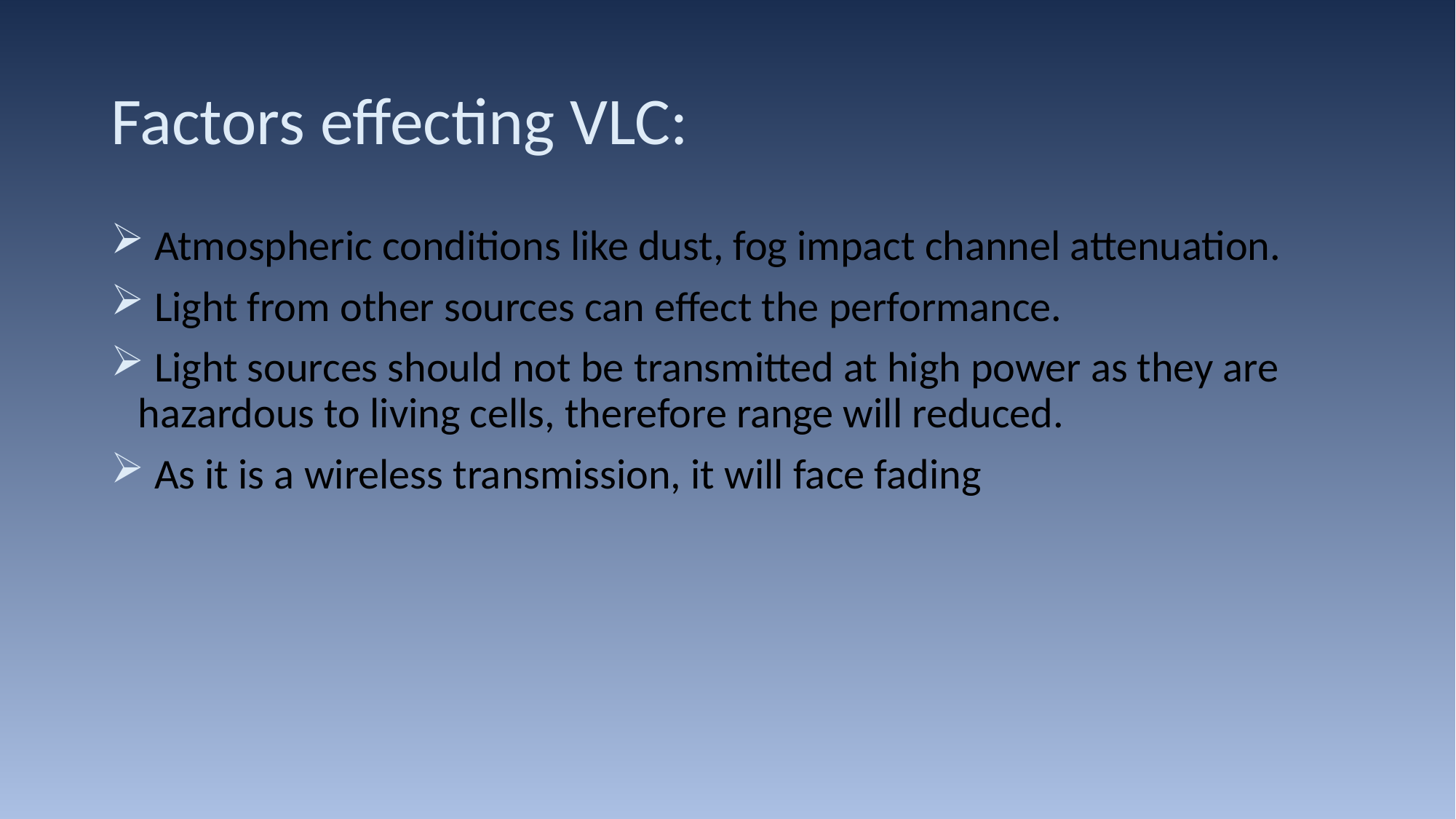

# Factors effecting VLC:
 Atmospheric conditions like dust, fog impact channel attenuation.
 Light from other sources can effect the performance.
 Light sources should not be transmitted at high power as they are hazardous to living cells, therefore range will reduced.
 As it is a wireless transmission, it will face fading